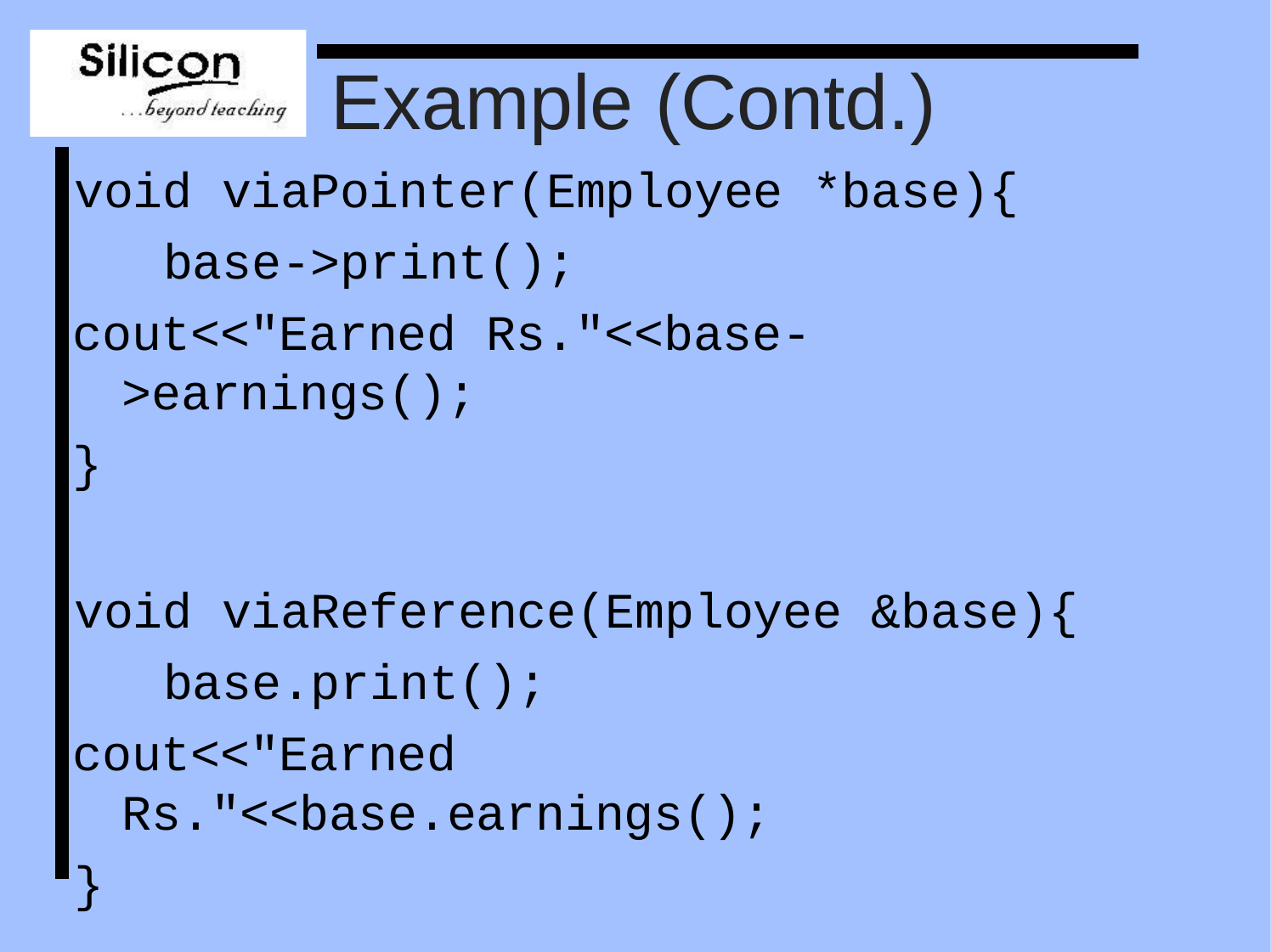

# Example (Contd.)
void viaPointer(Employee *base){  base->print();
cout<<"Earned Rs."<<base->earnings();
}

void viaReference(Employee &base){  base.print();
cout<<"Earned Rs."<<base.earnings();
}